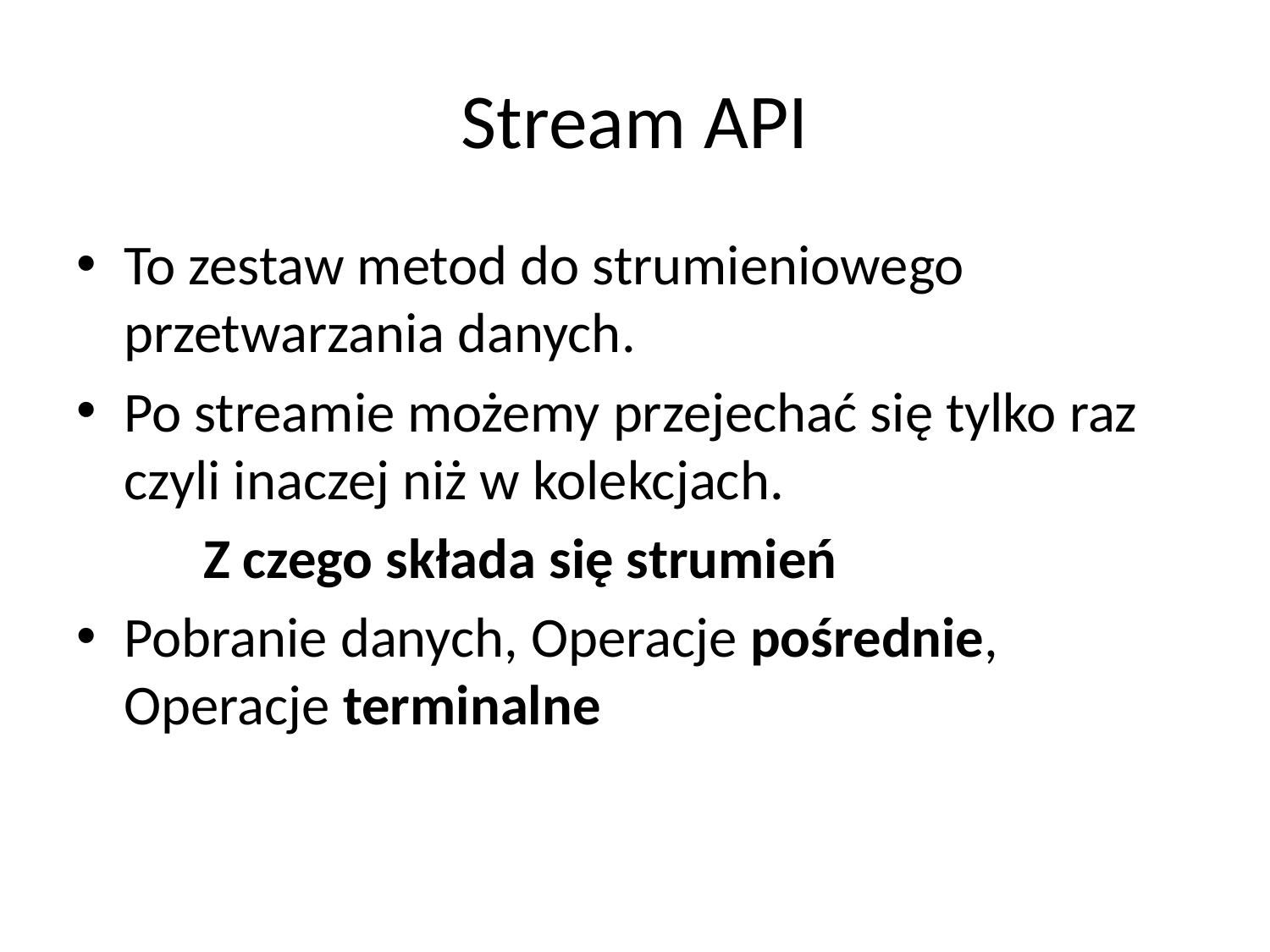

# Stream API
To zestaw metod do strumieniowego przetwarzania danych.
Po streamie możemy przejechać się tylko raz czyli inaczej niż w kolekcjach.
	Z czego składa się strumień
Pobranie danych, Operacje pośrednie, Operacje terminalne